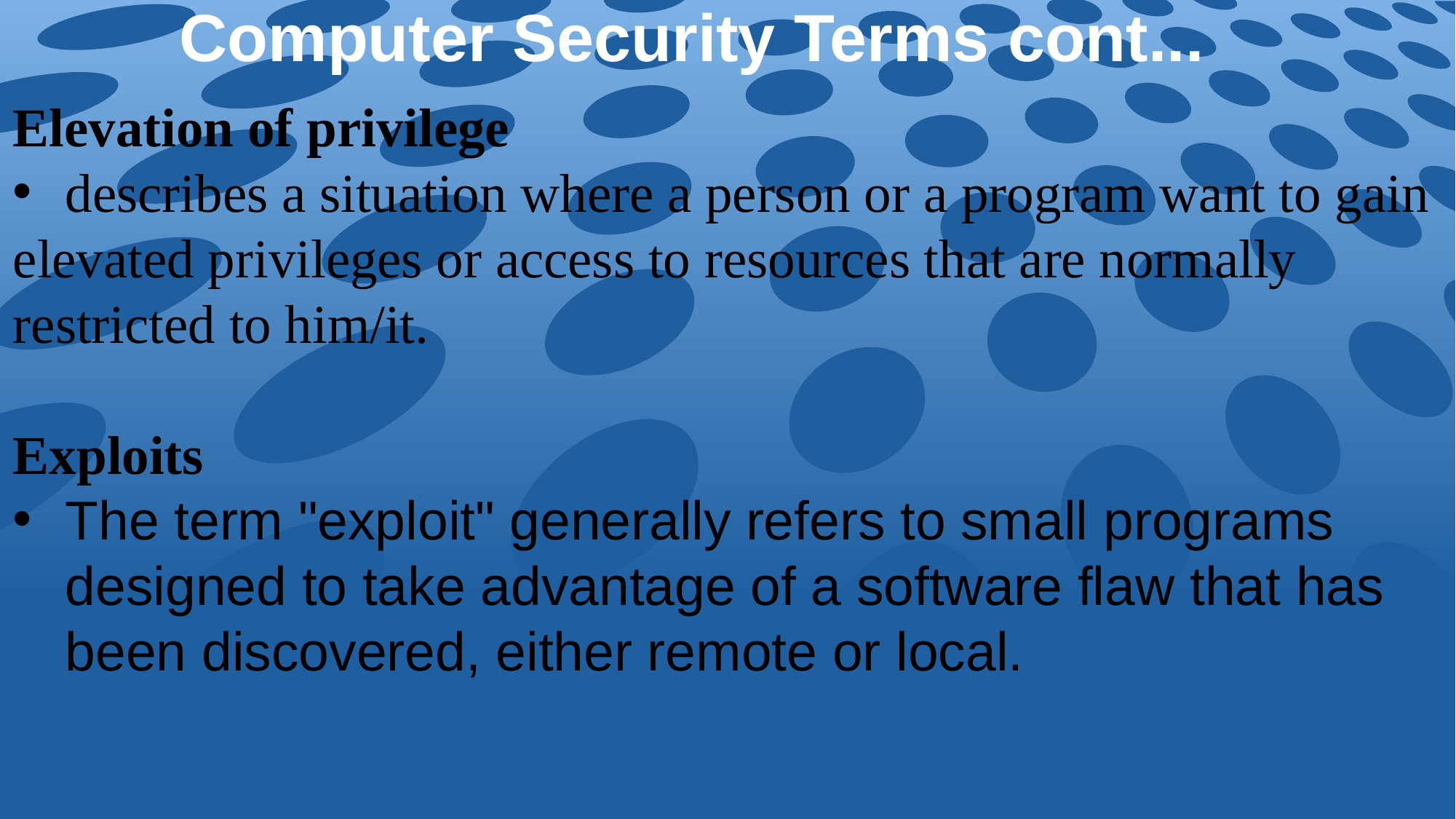

# Computer Security Terms cont...
Elevation of privilege
describes a situation where a person or a program want to gain
elevated privileges or access to resources that are normally restricted to him/it.

Exploits
The term "exploit" generally refers to small programs designed to take advantage of a software flaw that has been discovered, either remote or local.